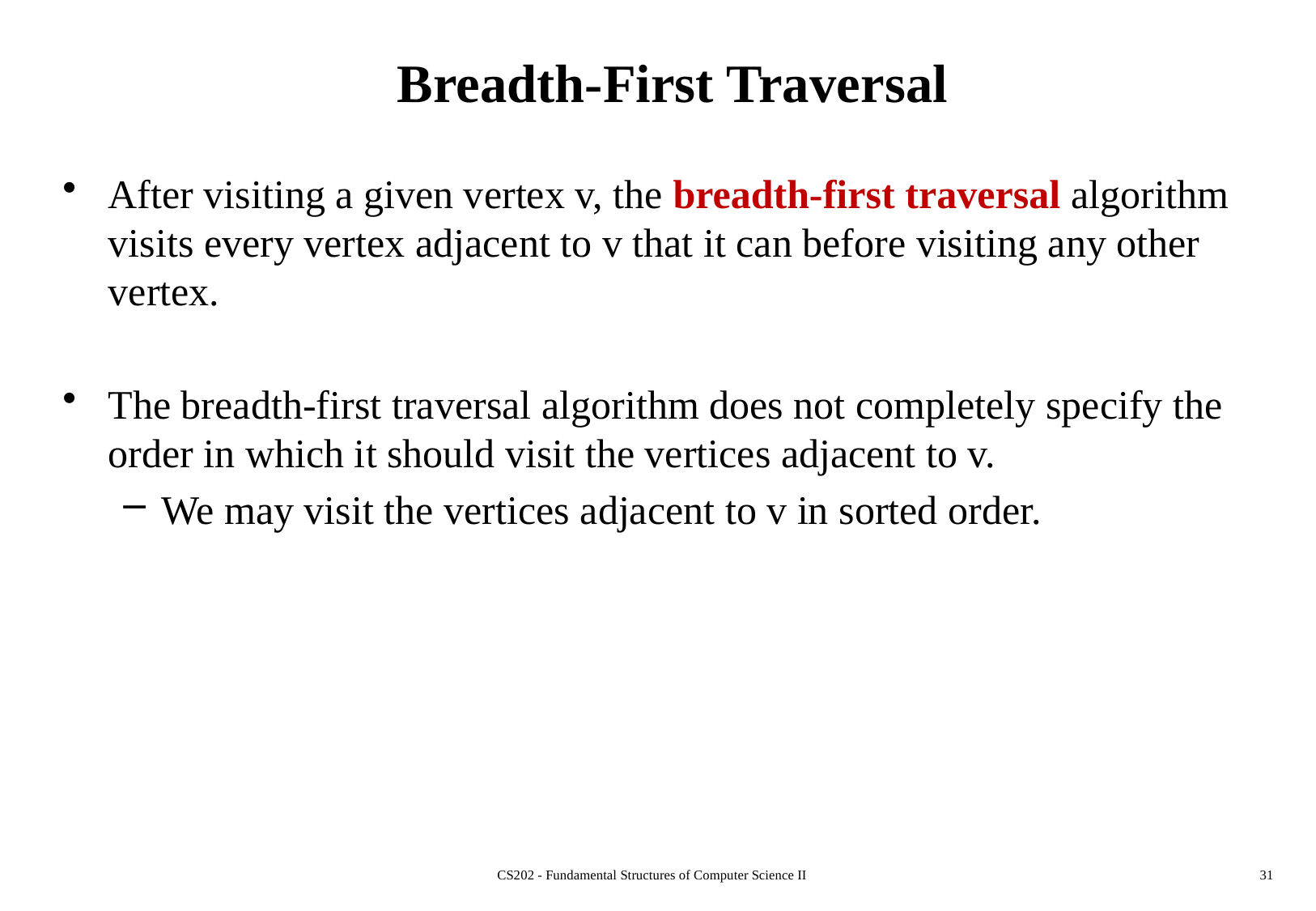

# Breadth-First Traversal
After visiting a given vertex v, the breadth-first traversal algorithm visits every vertex adjacent to v that it can before visiting any other vertex.

The breadth-first traversal algorithm does not completely specify the order in which it should visit the vertices adjacent to v.
We may visit the vertices adjacent to v in sorted order.

CS202 - Fundamental Structures of Computer Science II
31